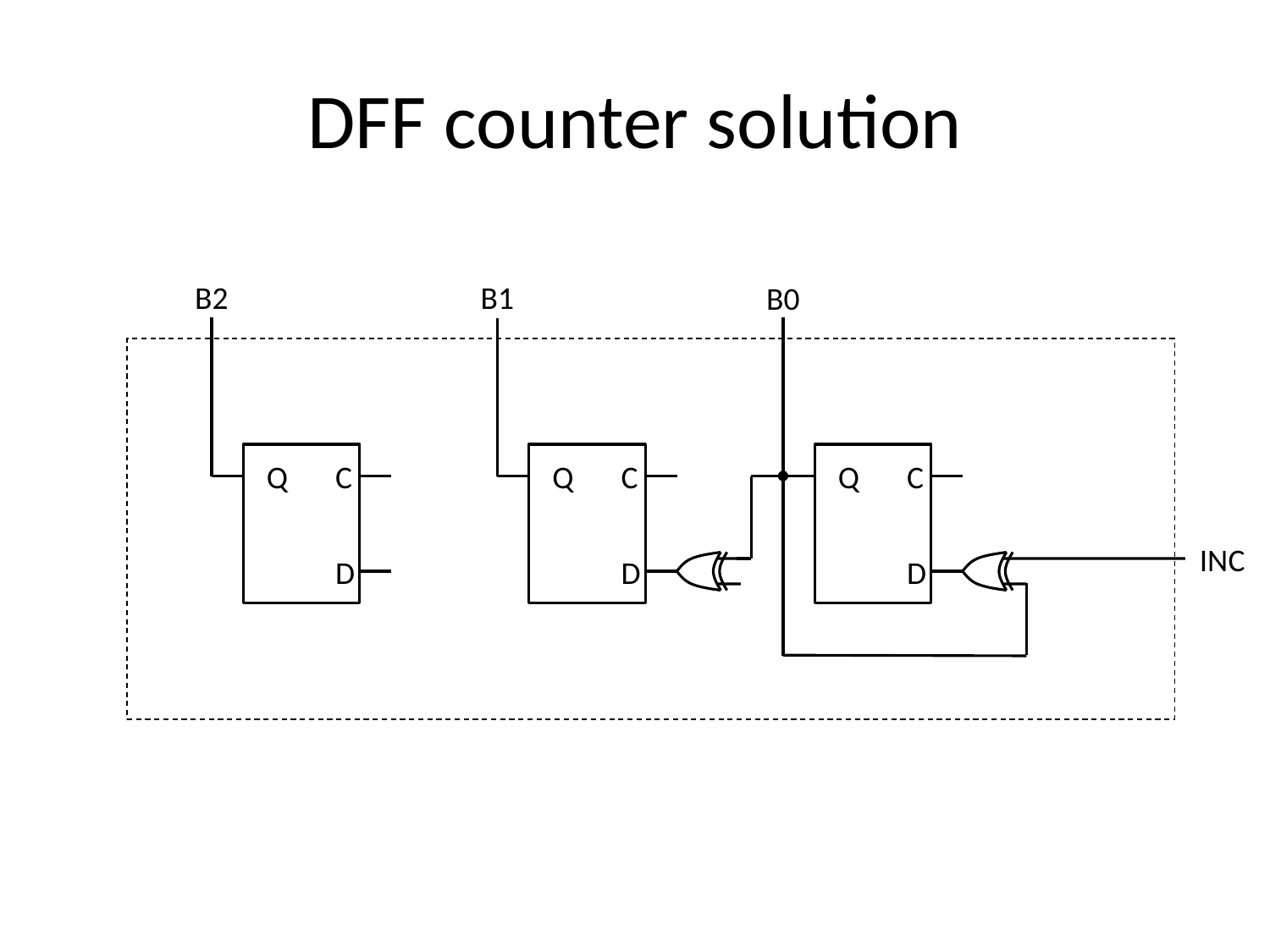

# DFF counter solution
B2
B1
B0

Q
C
Q
C
Q
C

INC
D
D
D